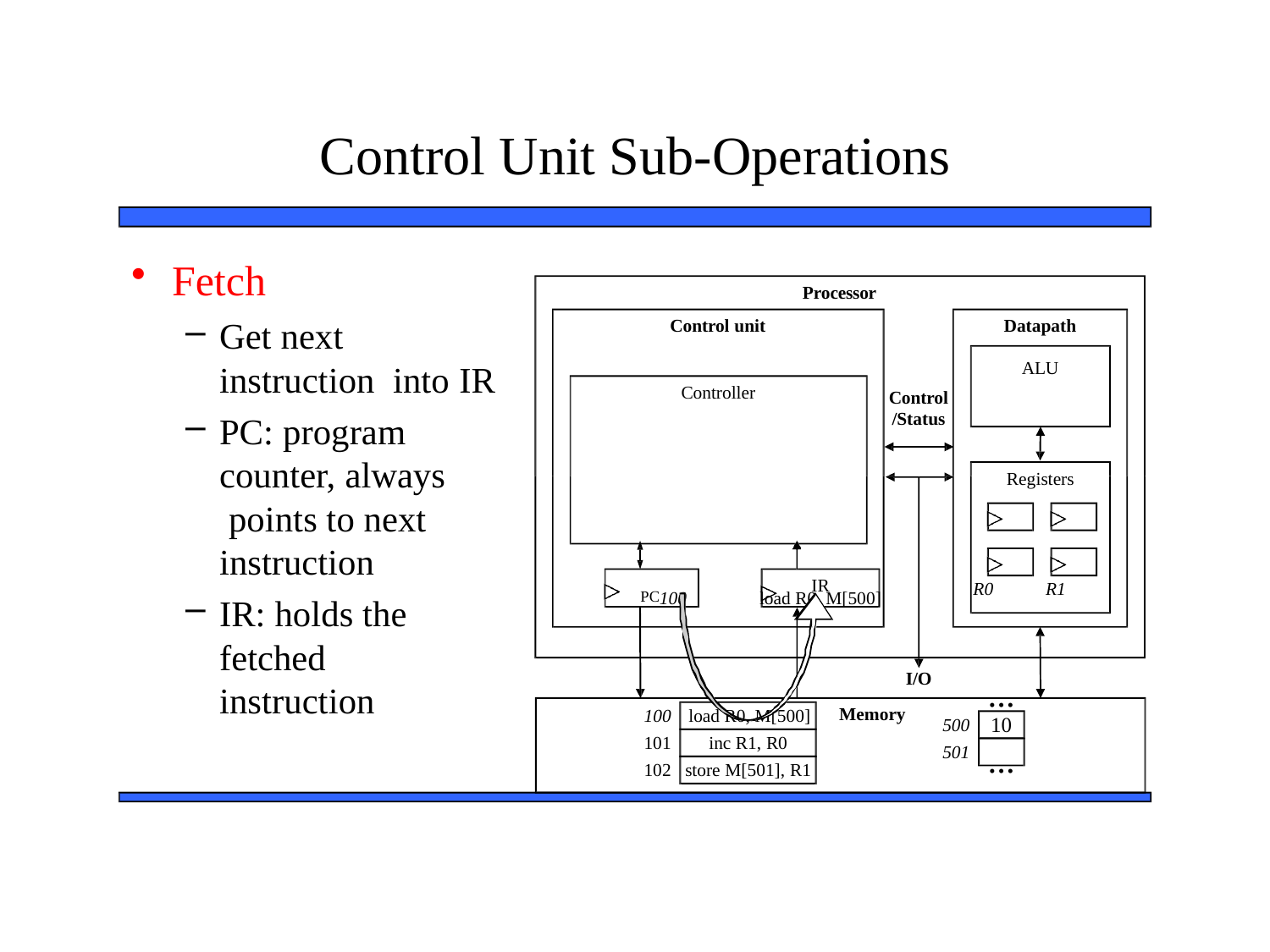

# Control Unit Sub-Operations
Fetch
Get next instruction  into IR
PC: program  counter, always  points to next  instruction
IR: holds the  fetched instruction

Processor

Control unit
Datapath

ALU

Controller
Control
/Status

Registers

IR
PC100
R0
R1

load R0, M[500]

I/O
...
10
...

100	load R0, M[500]
inc R1, R0
store M[501], R1
Memory

500
501